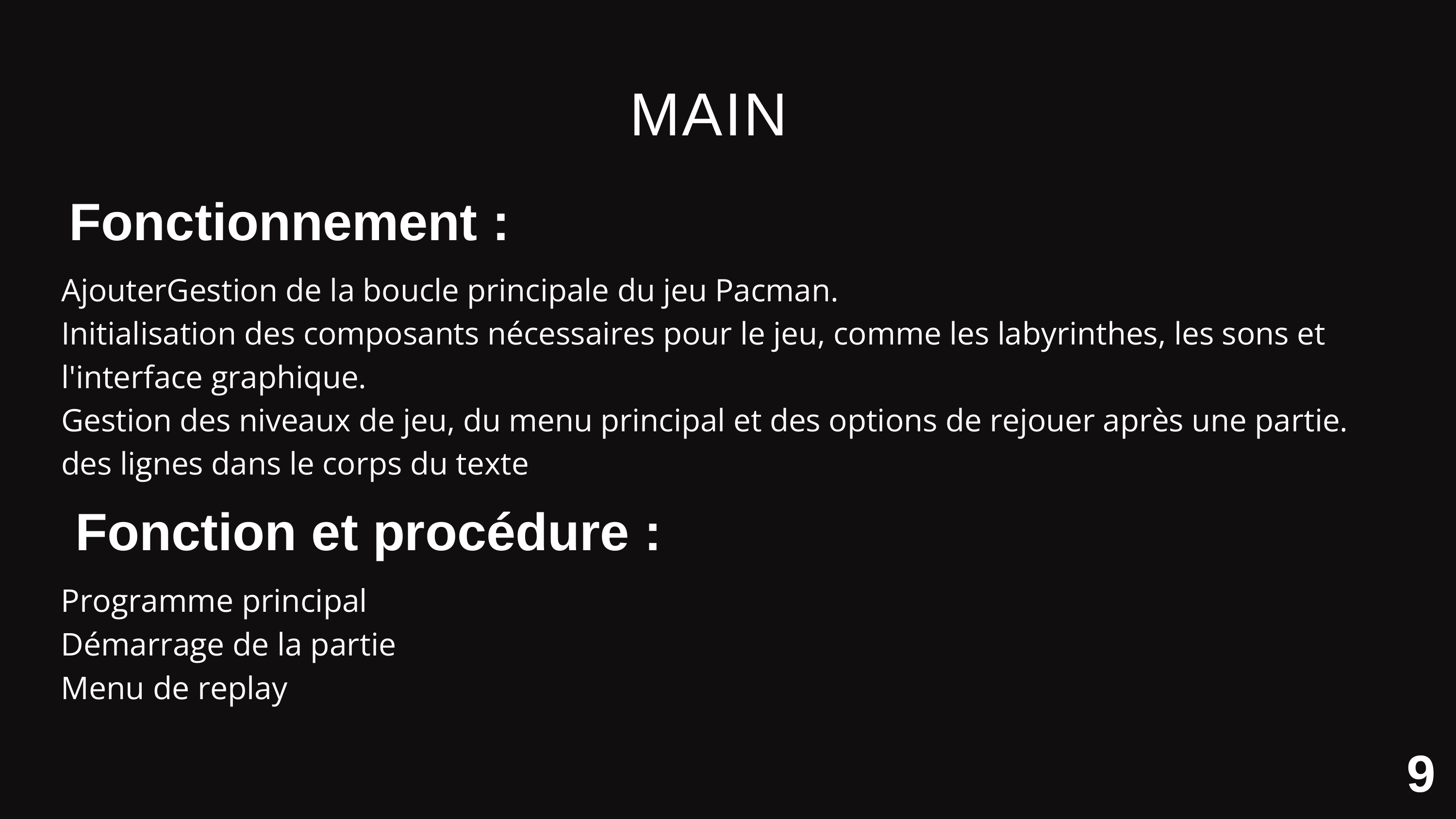

MAIN
Fonctionnement :
AjouterGestion de la boucle principale du jeu Pacman.
Initialisation des composants nécessaires pour le jeu, comme les labyrinthes, les sons et l'interface graphique.
Gestion des niveaux de jeu, du menu principal et des options de rejouer après une partie.
des lignes dans le corps du texte
Fonction et procédure :
Programme principal
Démarrage de la partie
Menu de replay
9